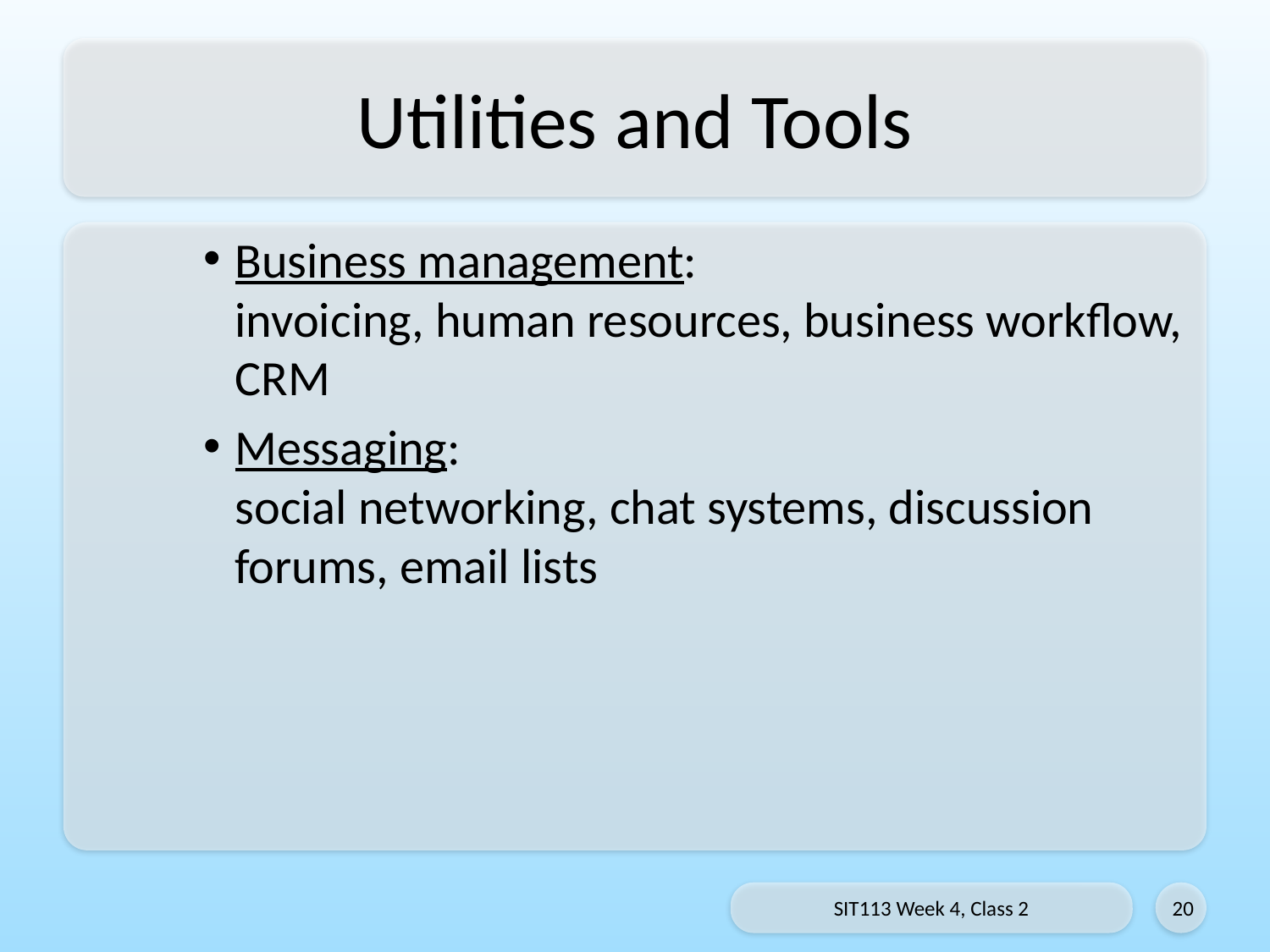

# Utilities and Tools
Business management:
invoicing, human resources, business workflow, CRM
Messaging:
social networking, chat systems, discussion forums, email lists
SIT113 Week 4, Class 2
20